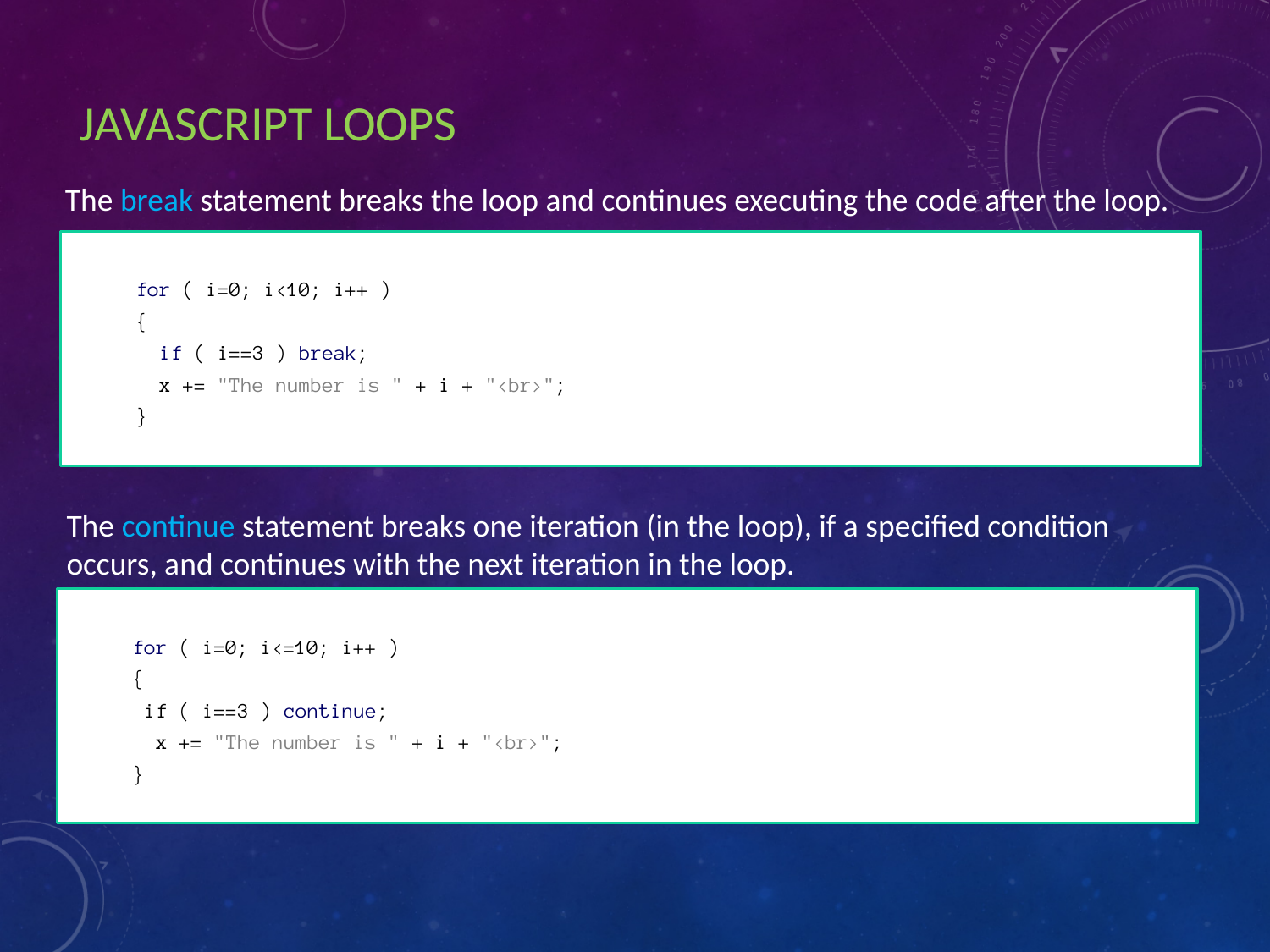

# JAVASCRIPT Loops
The break statement breaks the loop and continues executing the code after the loop.

for ( i=0; i<10; i++ )
{
  if ( i==3 ) break;
  x += "The number is " + i + "<br>";
}

The continue statement breaks one iteration (in the loop), if a specified condition occurs, and continues with the next iteration in the loop.

for ( i=0; i<=10; i++ )
{
 if ( i==3 ) continue;
  x += "The number is " + i + "<br>";
}